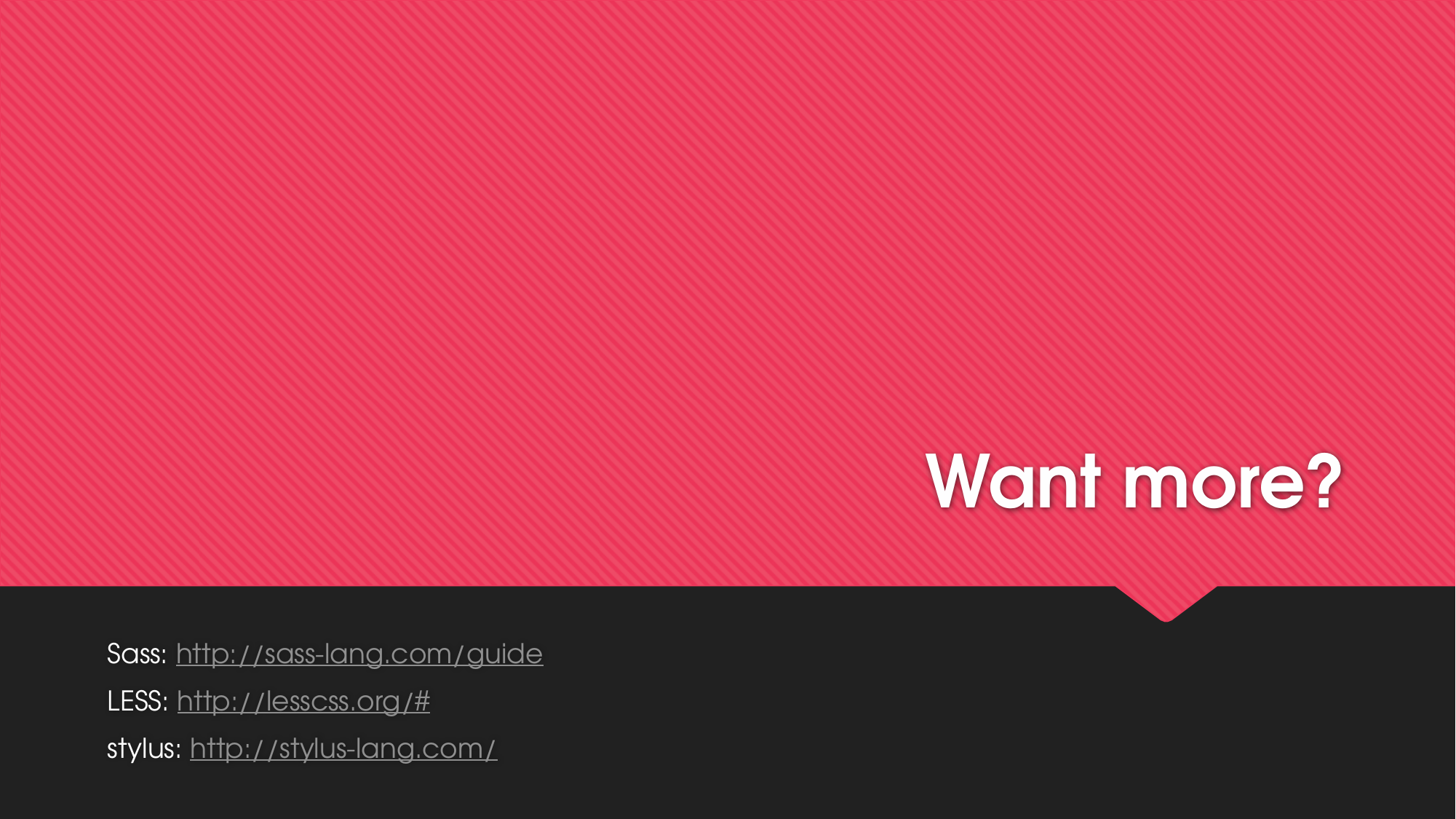

# Want more?
Sass: http://sass-lang.com/guide
LESS: http://lesscss.org/#
stylus: http://stylus-lang.com/